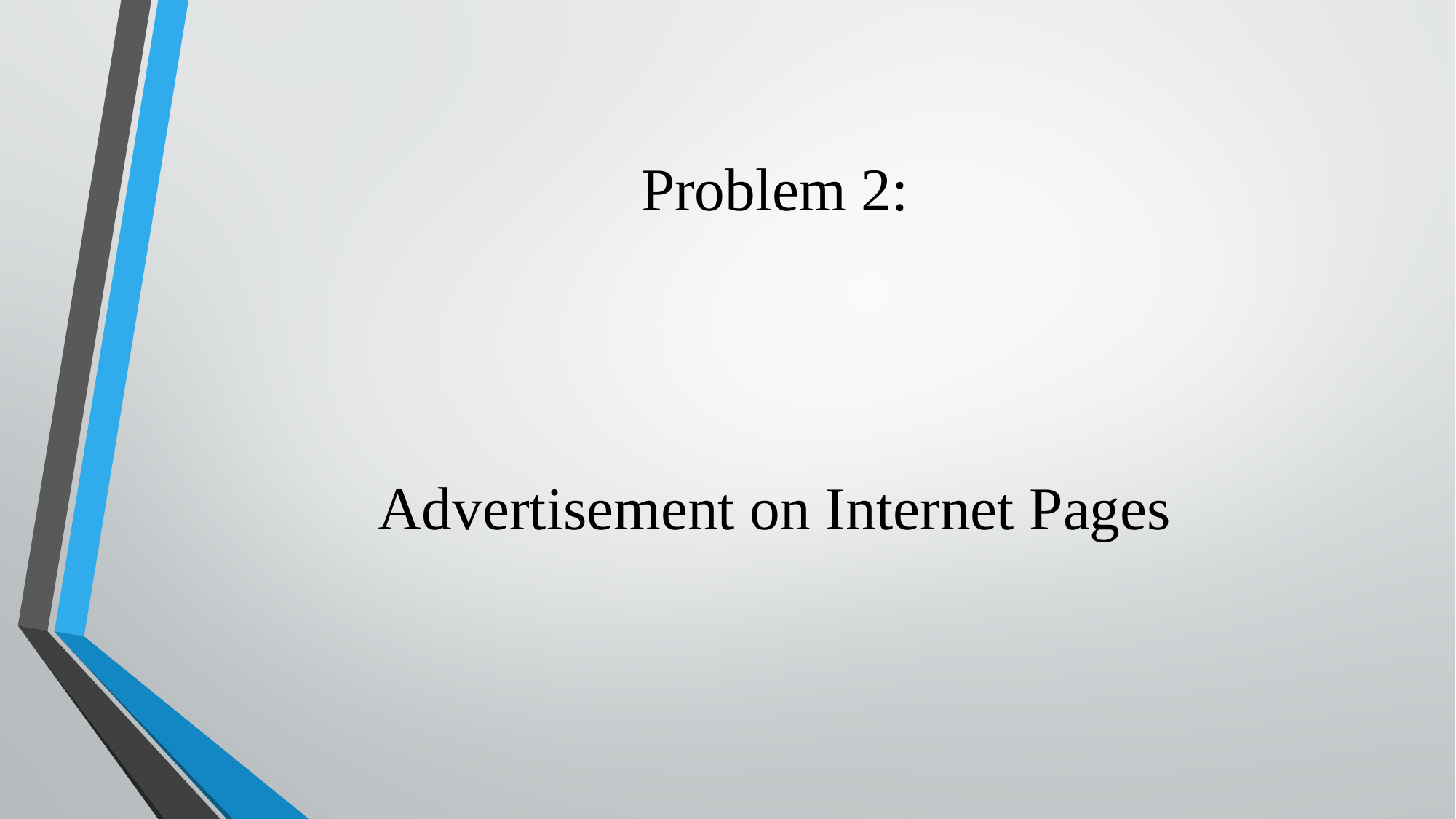

# Problem 2:
Advertisement on Internet Pages